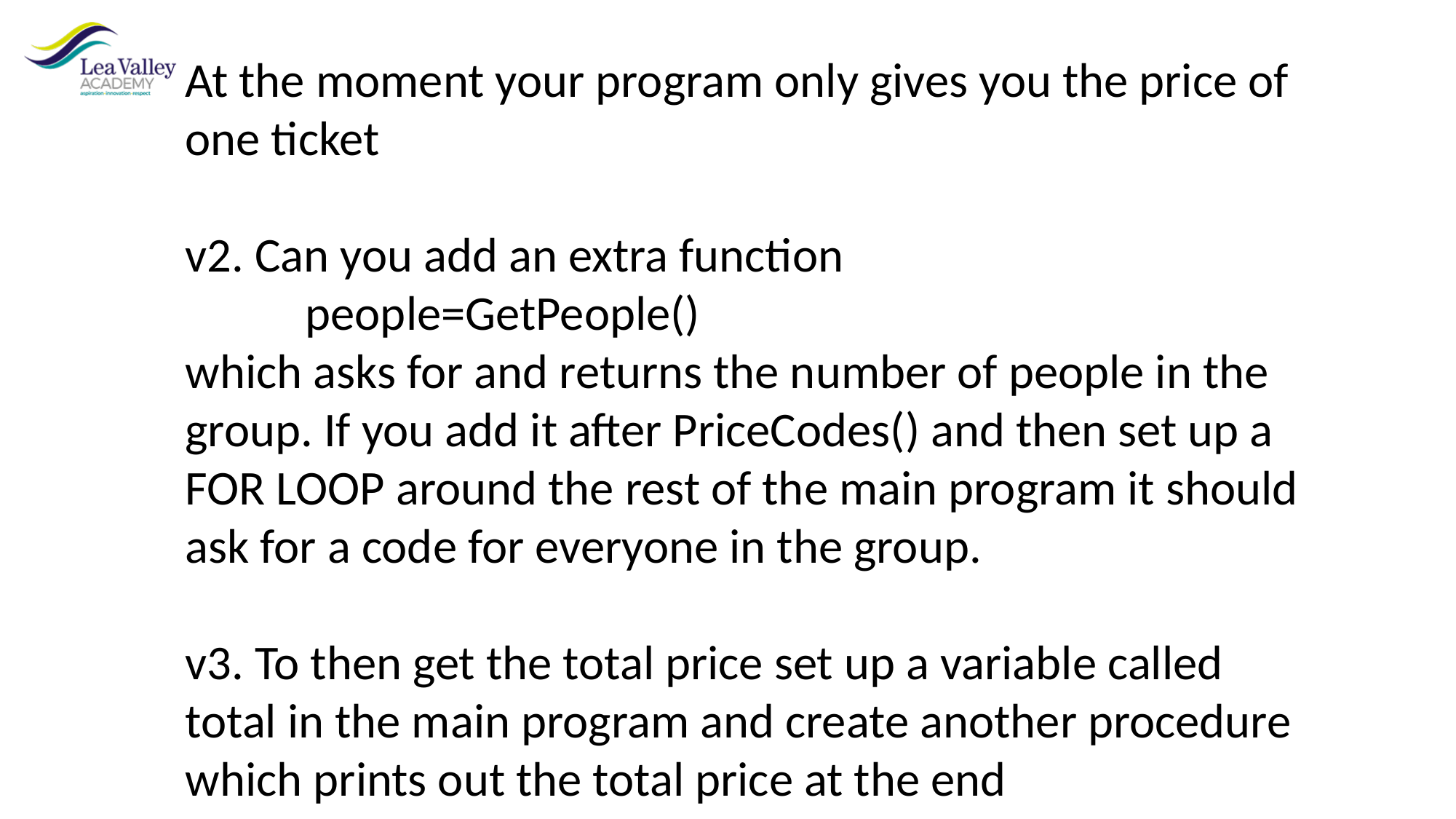

At the moment your program only gives you the price of one ticket

v2. Can you add an extra function
           people=GetPeople()
which asks for and returns the number of people in the group. If you add it after PriceCodes() and then set up a FOR LOOP around the rest of the main program it should ask for a code for everyone in the group.

v3. To then get the total price set up a variable called total in the main program and create another procedure which prints out the total price at the end